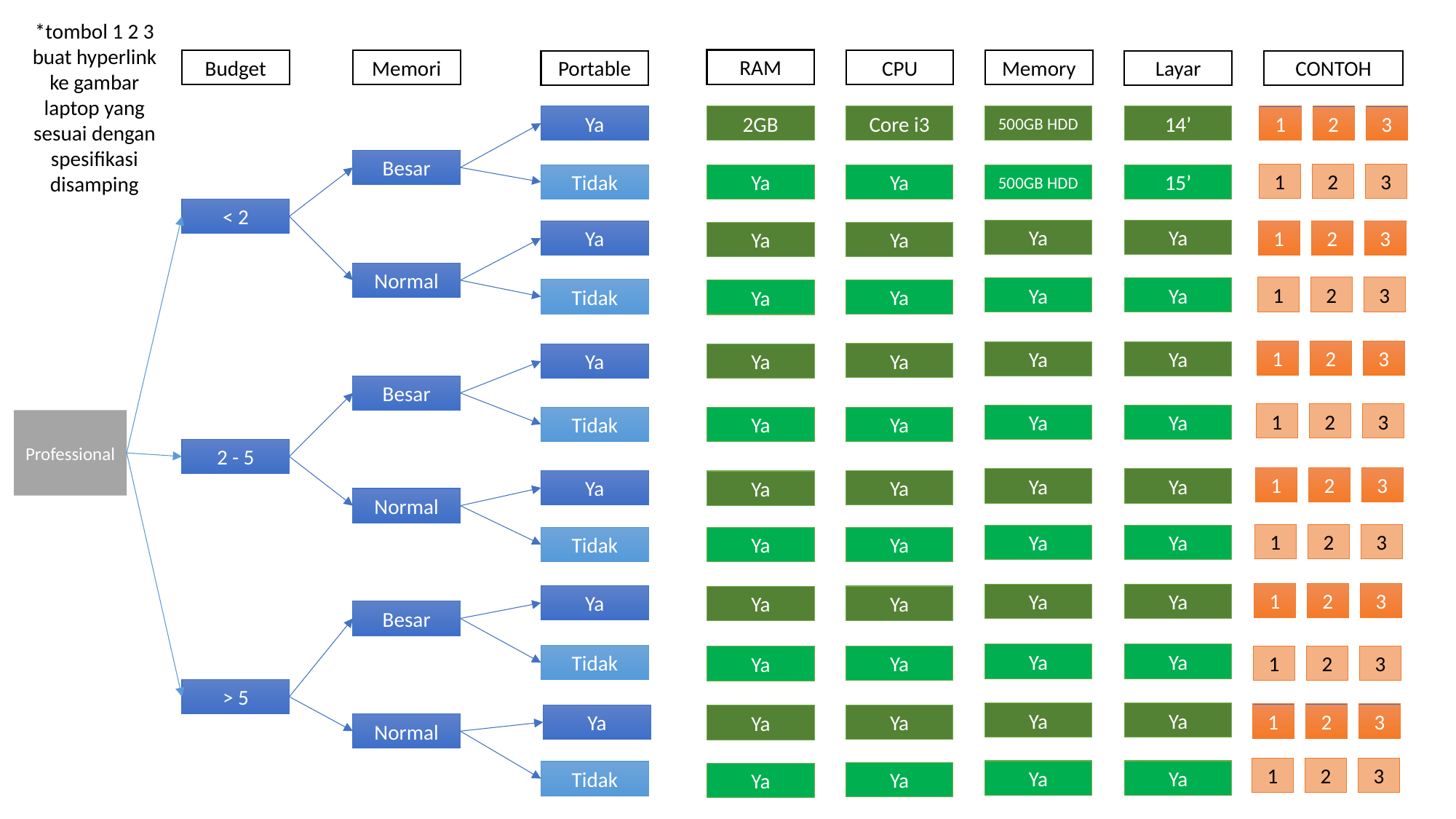

RAM
CPU
Budget
Memori
Memory
Portable
Layar
CONTOH
*tombol 1 2 3 buat hyperlink ke gambar laptop yang sesuai dengan spesifikasi disamping
Ya
2GB
Core i3
500GB HDD
14’
1
2
3
Besar
1
2
3
Tidak
Ya
Ya
500GB HDD
15’
< 2
Ya
Ya
1
2
3
Ya
Ya
Ya
Normal
1
2
3
Ya
Ya
Tidak
Ya
Ya
1
2
3
Ya
Ya
Ya
Ya
Ya
Besar
1
2
3
Ya
Ya
Tidak
Ya
Ya
Professional
2 - 5
1
2
3
Ya
Ya
Ya
Ya
Ya
Normal
1
2
3
Ya
Ya
Tidak
Ya
Ya
1
2
3
Ya
Ya
Ya
Ya
Ya
Besar
Ya
Ya
Tidak
1
2
3
Ya
Ya
> 5
Ya
Ya
1
2
3
Ya
Ya
Ya
Normal
1
2
3
Ya
Ya
Tidak
Ya
Ya